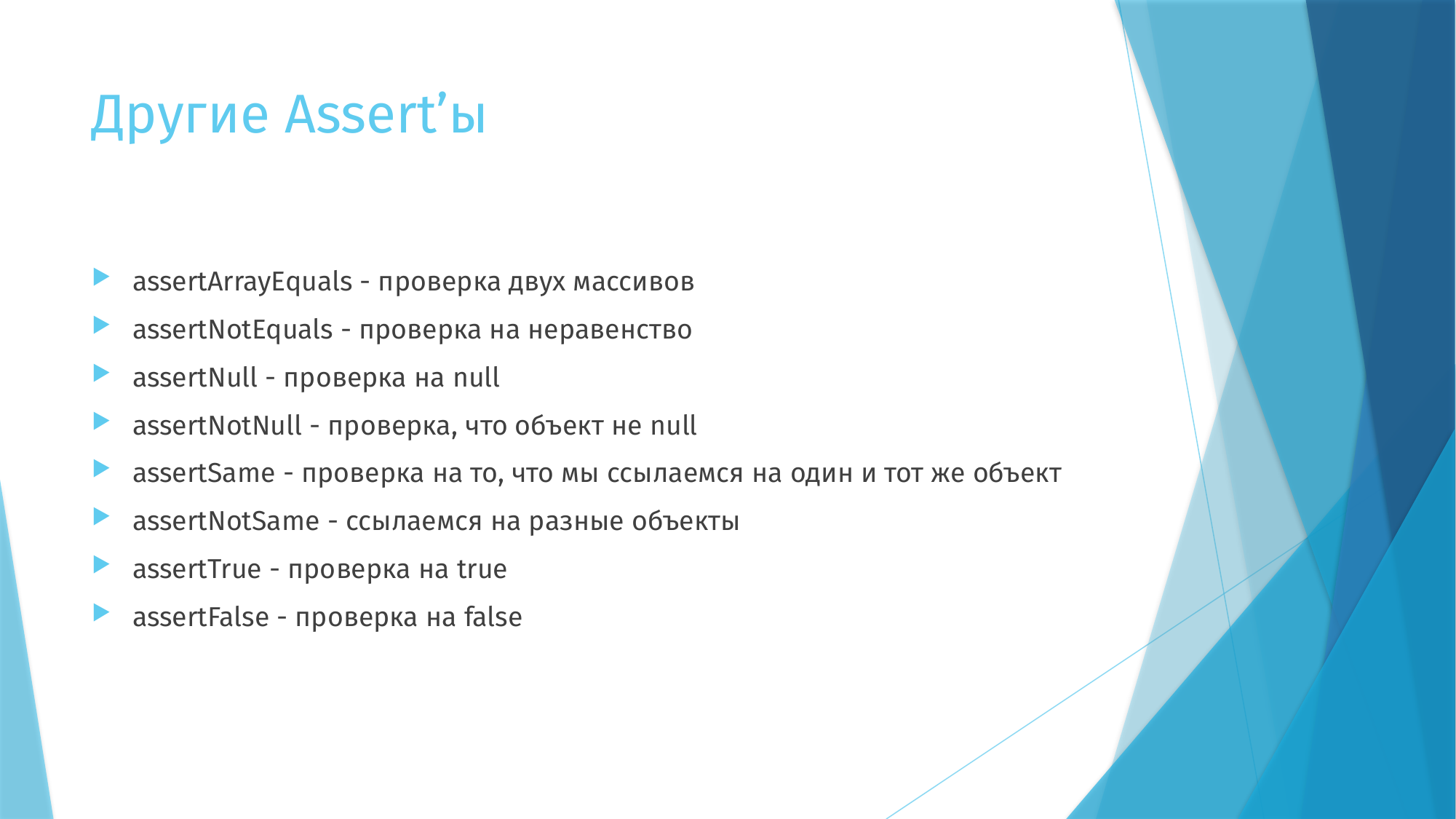

# Другие Assert’ы
assertArrayEquals - проверка двух массивов
assertNotEquals - проверка на неравенство
assertNull - проверка на null
assertNotNull - проверка, что объект не null
assertSame - проверка на то, что мы ссылаемся на один и тот же объект
assertNotSame - ссылаемся на разные объекты
assertTrue - проверка на true
assertFalse - проверка на false